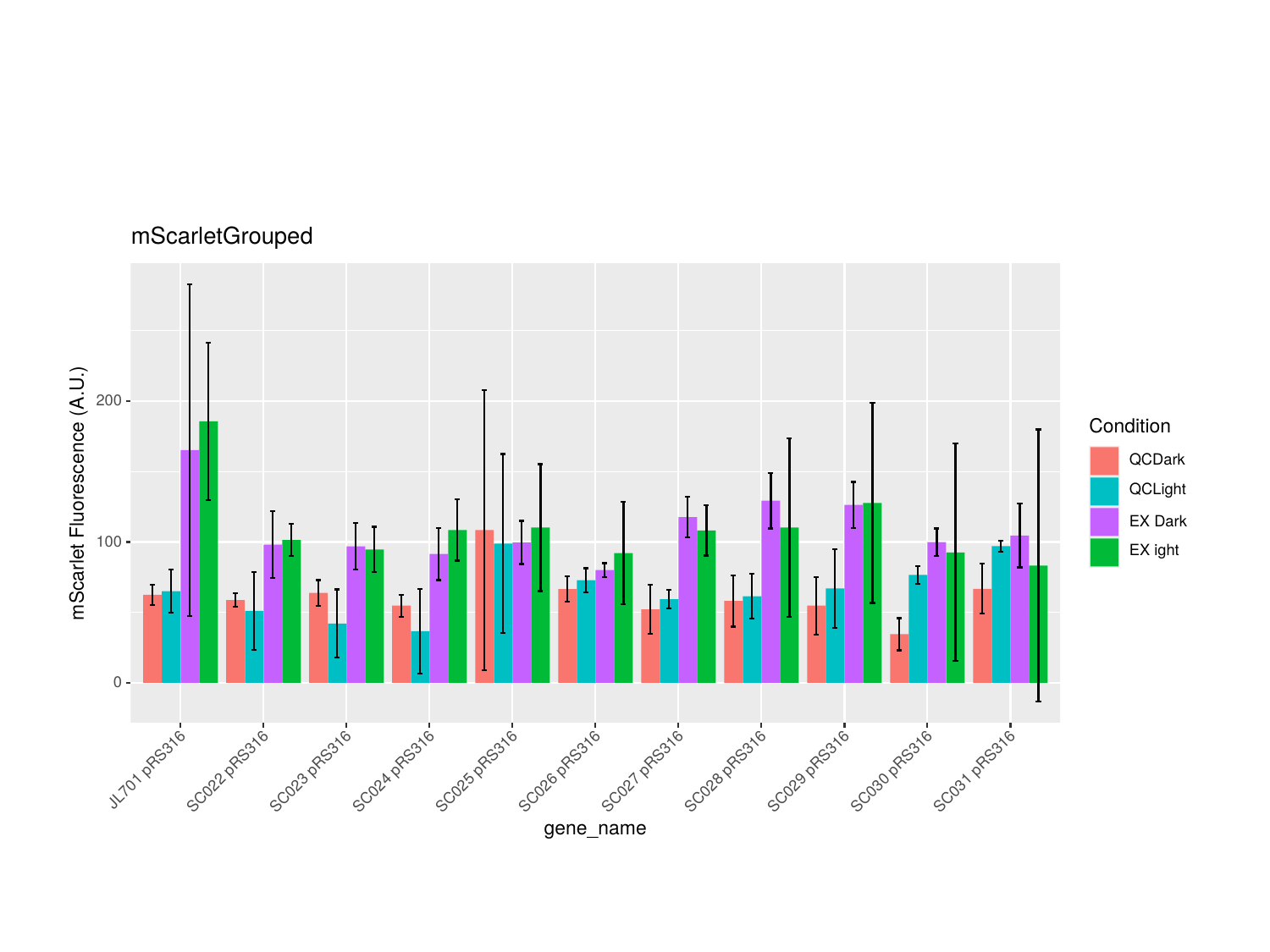

mScarletGrouped

200

Condition

QCDark

QCLight
mScarlet Fluorescence (A.U.)

EX Dark

100

EX ight

0

JL701 pRS316
SC022 pRS316
SC023 pRS316
SC024 pRS316
SC025 pRS316
SC026 pRS316
SC027 pRS316
SC028 pRS316
SC029 pRS316
SC030 pRS316
SC031 pRS316
gene_name